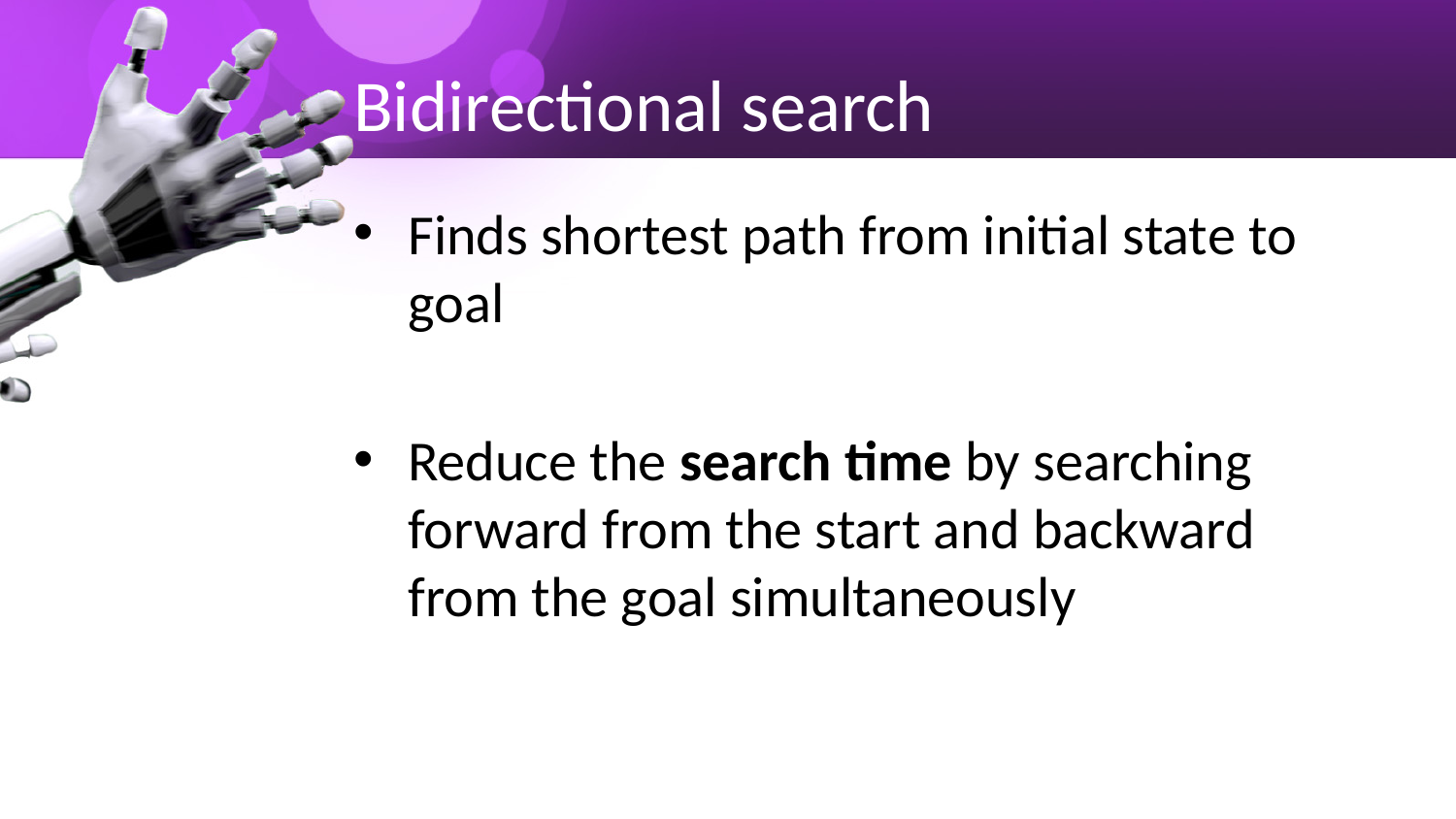

# Bidirectional search
Finds shortest path from initial state to goal

Reduce the search time by searching forward from the start and backward from the goal simultaneously